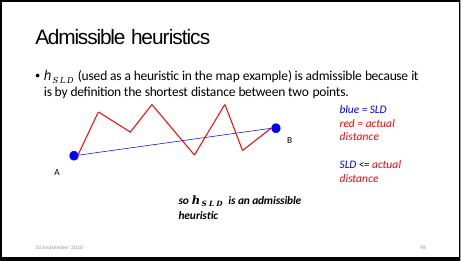

# Admissible heuristics
ℎ𝑆𝐿𝐷 (used as a heuristic in the map example) is admissible because it  is by definition the shortest distance between two points.
blue = SLD  red = actual

distance
B
SLD <= actual  distance
A
so 𝒉𝑺𝑳𝑫 is an admissible heuristic
30 September 2020
98